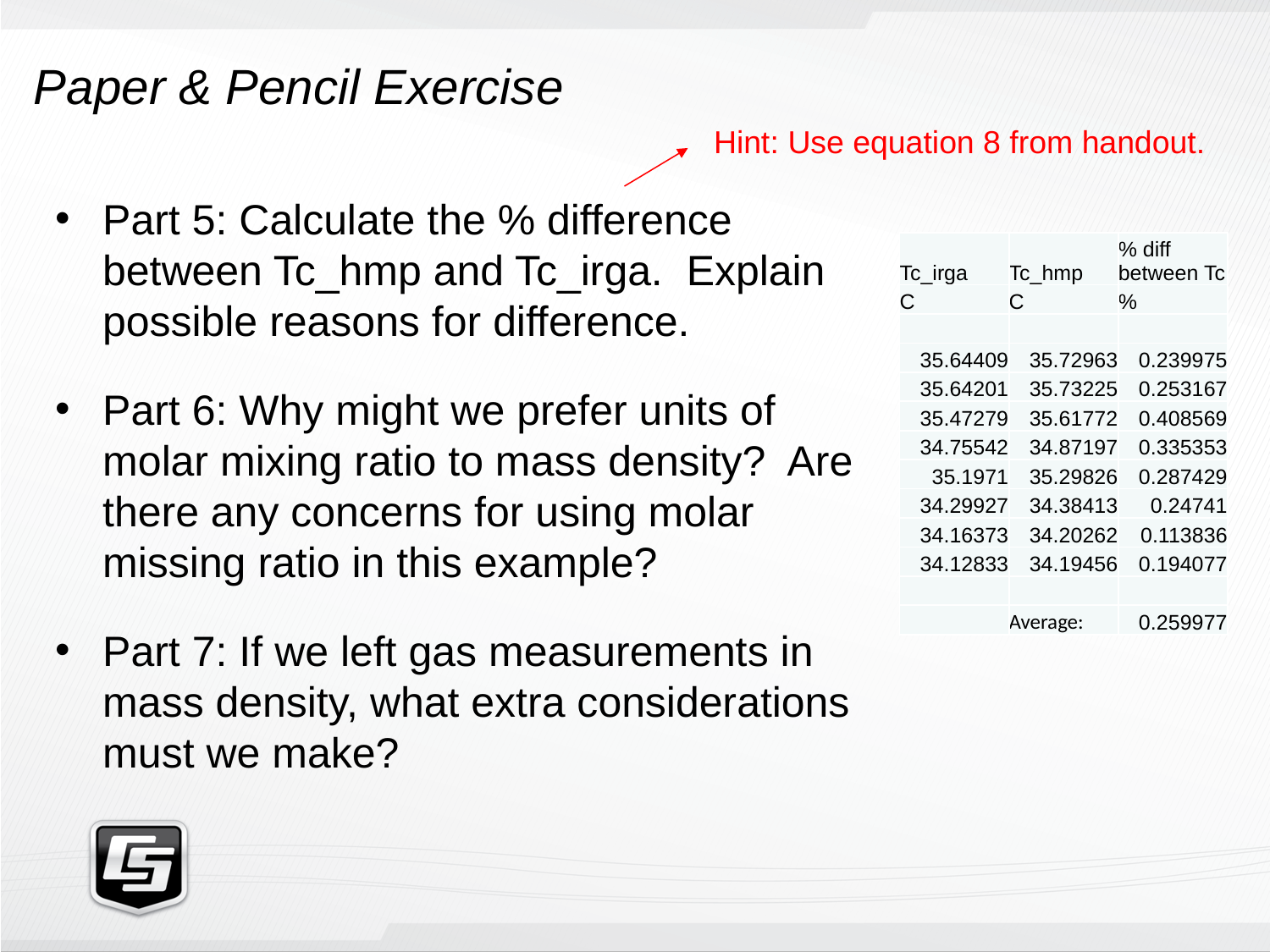

Paper & Pencil Exercise
Hint: Use equation 8 from handout.
Part 5: Calculate the % difference between Tc_hmp and Tc_irga.  Explain possible reasons for difference.

Part 6: Why might we prefer units of molar mixing ratio to mass density?  Are there any concerns for using molar missing ratio in this example?

Part 7: If we left gas measurements in mass density, what extra considerations must we make?
| Tc\_irga | Tc\_hmp | % diff between Tc |
| --- | --- | --- |
| C | C | % |
|  |  |  |
| 35.64409 | 35.72963 | 0.239975 |
| 35.64201 | 35.73225 | 0.253167 |
| 35.47279 | 35.61772 | 0.408569 |
| 34.75542 | 34.87197 | 0.335353 |
| 35.1971 | 35.29826 | 0.287429 |
| 34.29927 | 34.38413 | 0.24741 |
| 34.16373 | 34.20262 | 0.113836 |
| 34.12833 | 34.19456 | 0.194077 |
|  |  |  |
|  | Average: | 0.259977 |